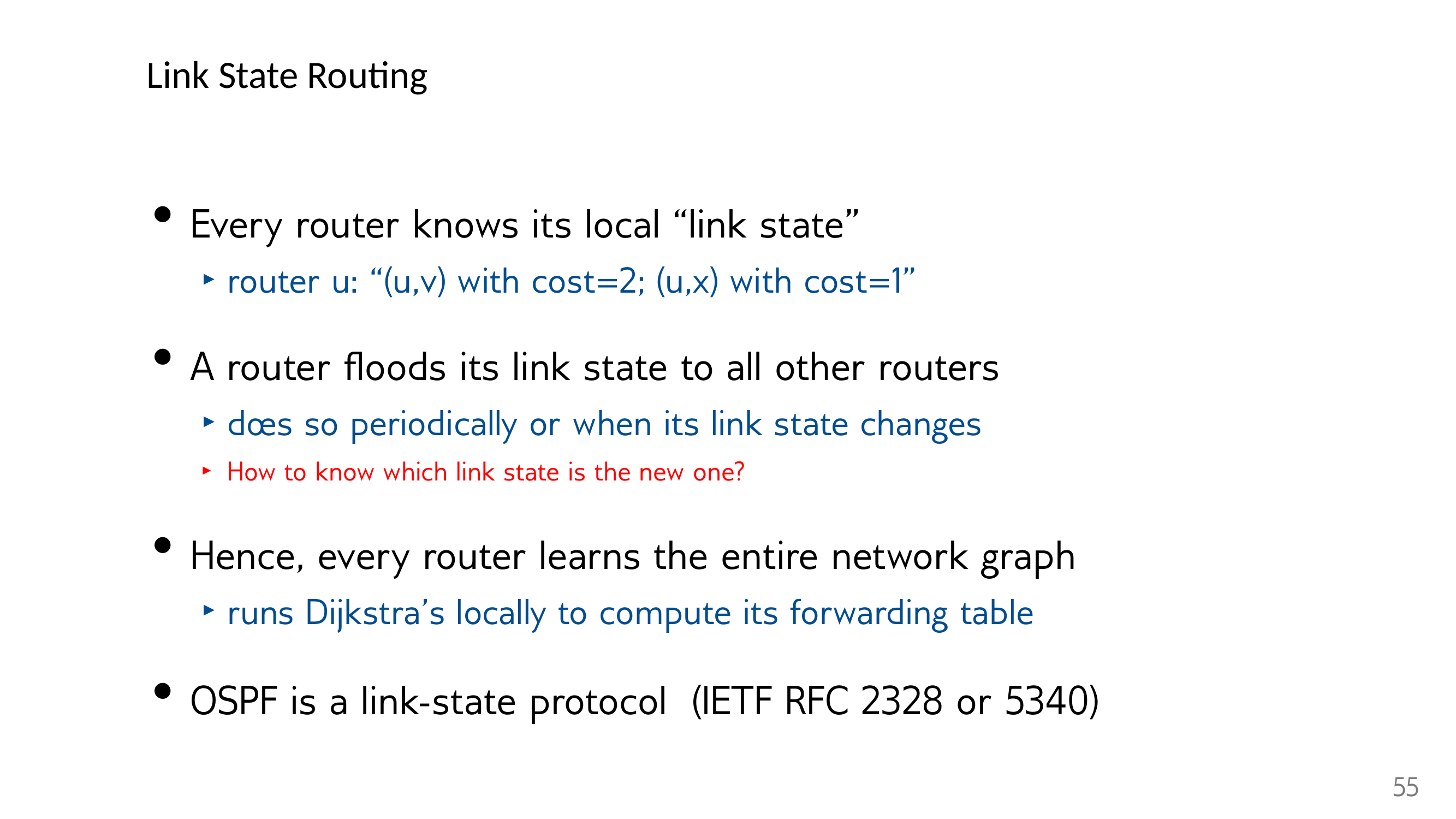

# Link State Routing
Every router knows its local “link state”
router u: “(u,v) with cost=2; (u,x) with cost=1”

A router floods its link state to all other routers
does so periodically or when its link state changes
How to know which link state is the new one?

Hence, every router learns the entire network graph
runs Dijkstra’s locally to compute its forwarding table

OSPF is a link-state protocol  (IETF RFC 2328 or 5340)
55